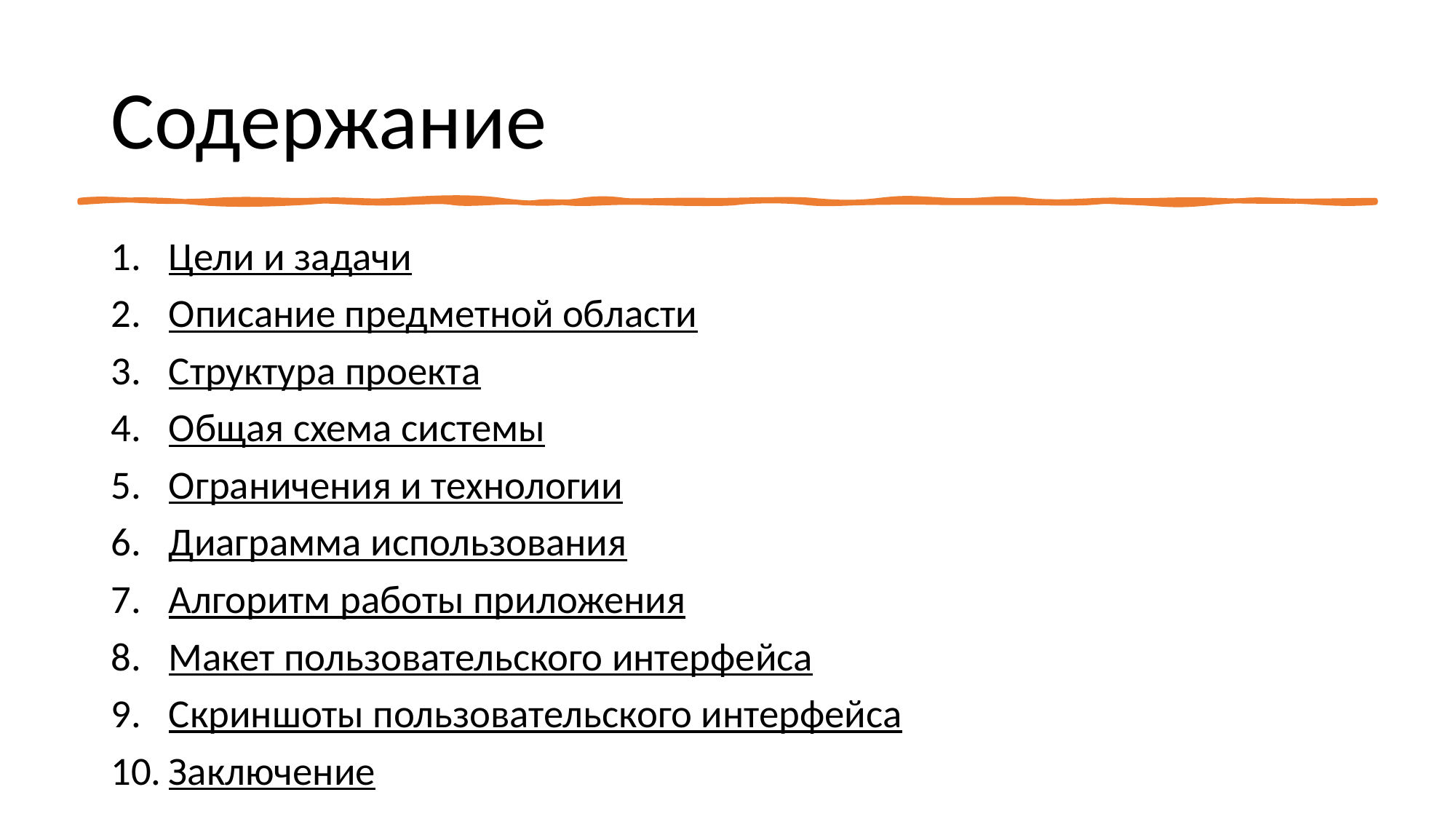

# Содержание

Цели и задачи
Описание предметной области
Структура проекта
Общая схема системы
Ограничения и технологии
Диаграмма использования
Алгоритм работы приложения
Макет пользовательского интерфейса
Скриншоты пользовательского интерфейса
Заключение